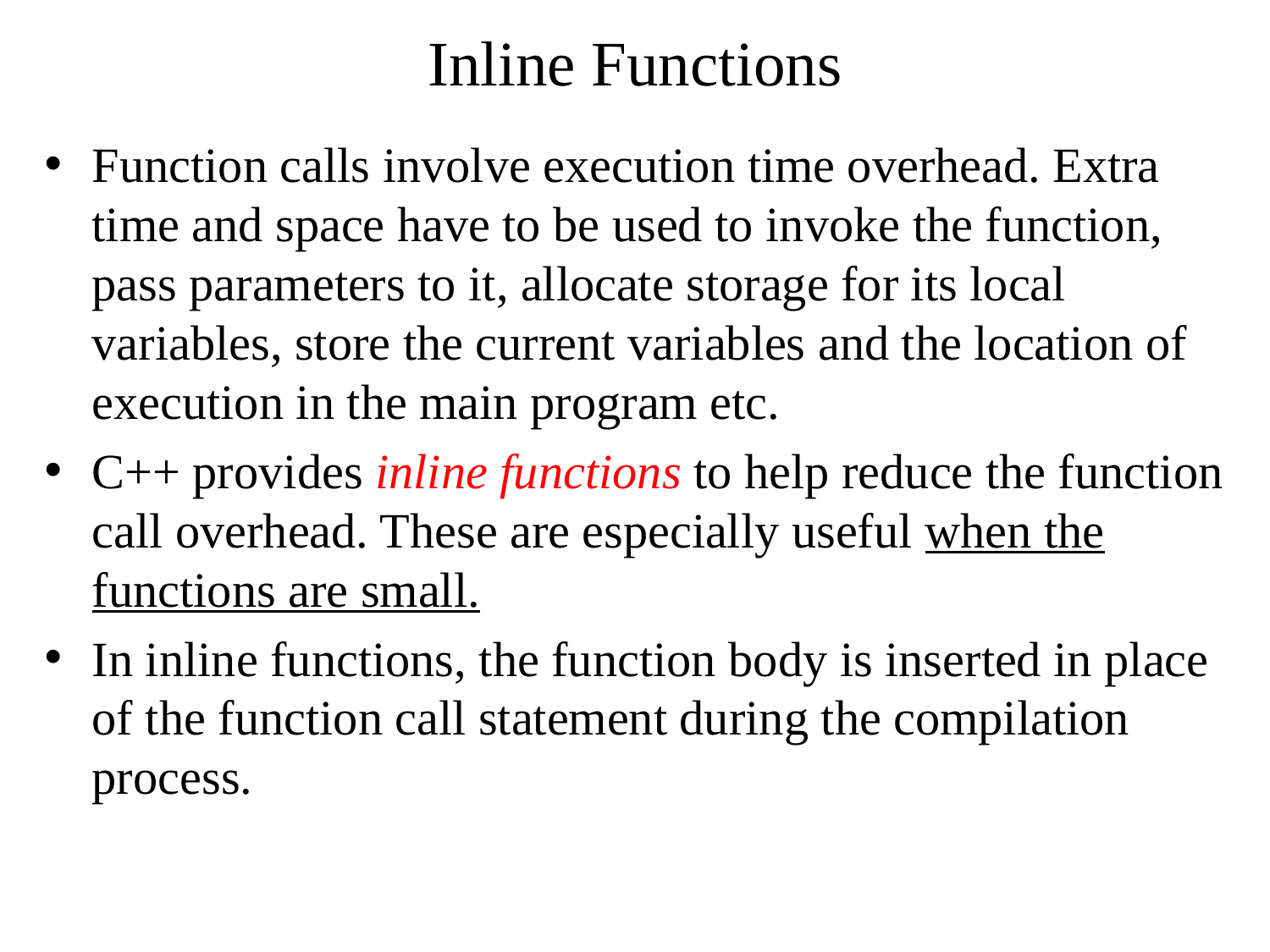

# Inline Functions
Function calls involve execution time overhead. Extra time and space have to be used to invoke the function, pass parameters to it, allocate storage for its local variables, store the current variables and the location of execution in the main program etc.
C++ provides inline functions to help reduce the function call overhead. These are especially useful when the functions are small.
In inline functions, the function body is inserted in place of the function call statement during the compilation process.